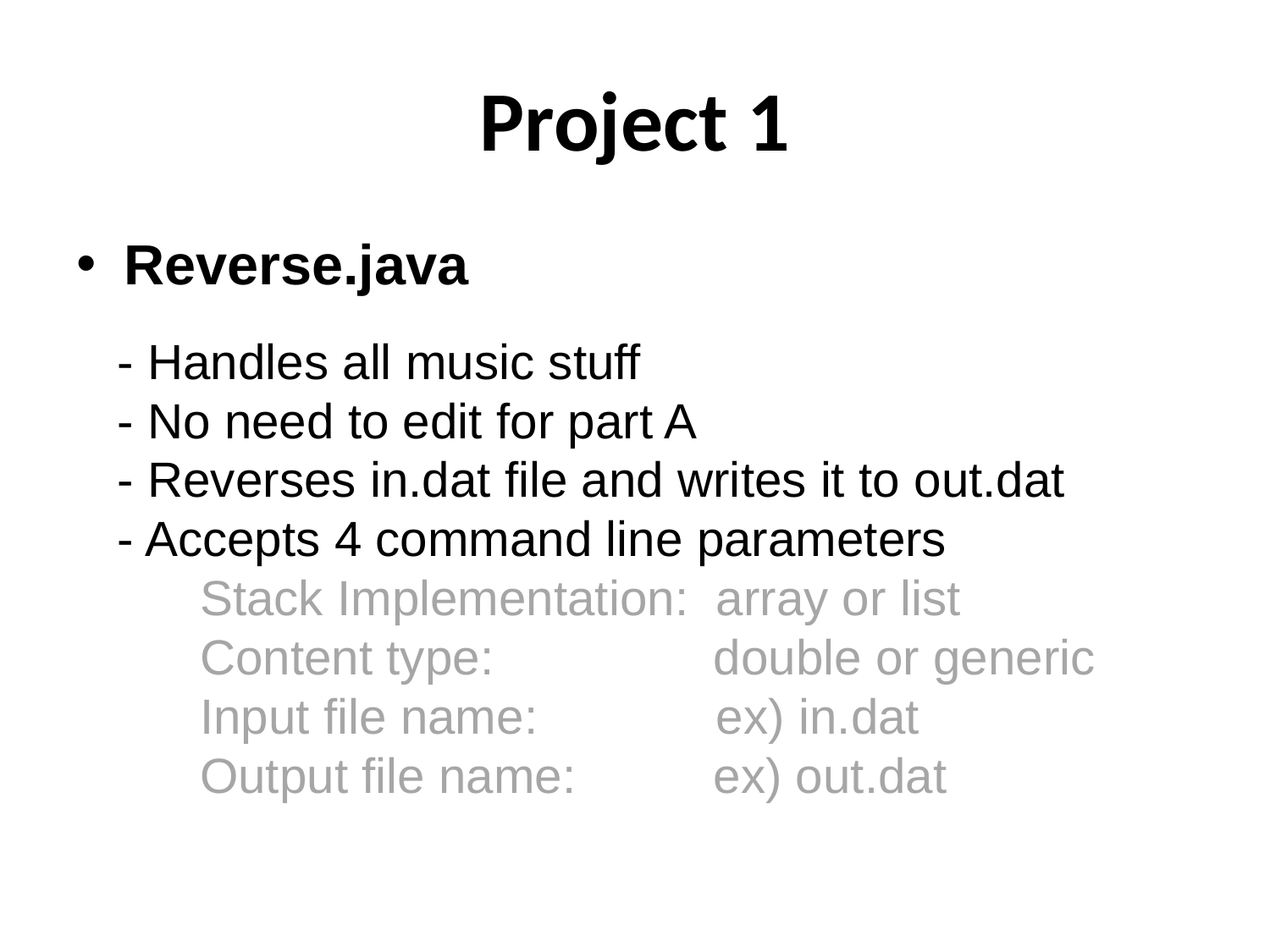

# Project 1
Reverse.java

   - Handles all music stuff
   - No need to edit for part A
   - Reverses in.dat file and writes it to out.dat
   - Accepts 4 command line parameters
         Stack Implementation:  array or list
         Content type:                double or generic
         Input file name:             ex) in.dat
         Output file name:          ex) out.dat